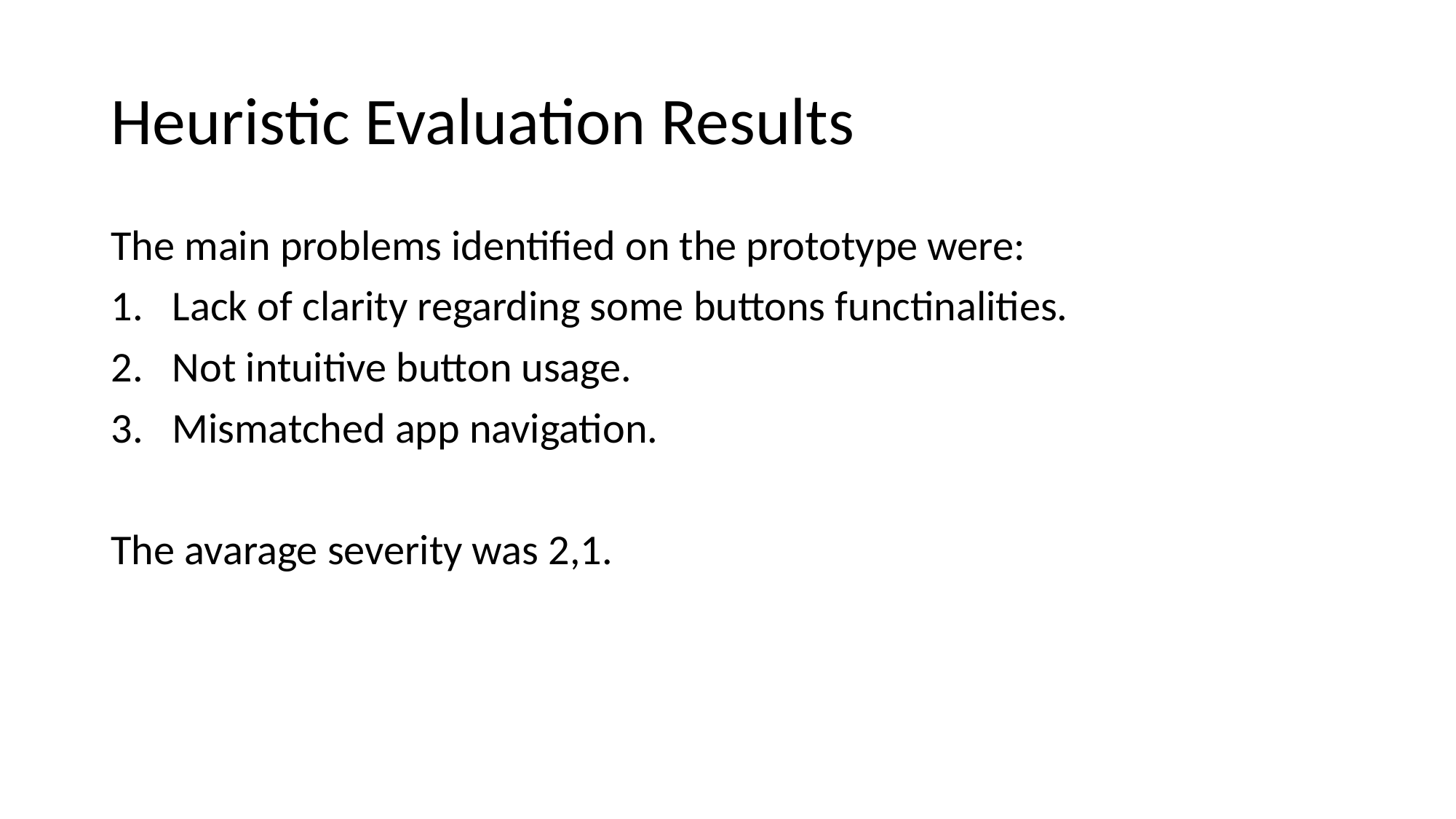

# Heuristic Evaluation Results
The main problems identified on the prototype were:
Lack of clarity regarding some buttons functinalities.
Not intuitive button usage.
Mismatched app navigation.

The avarage severity was 2,1.